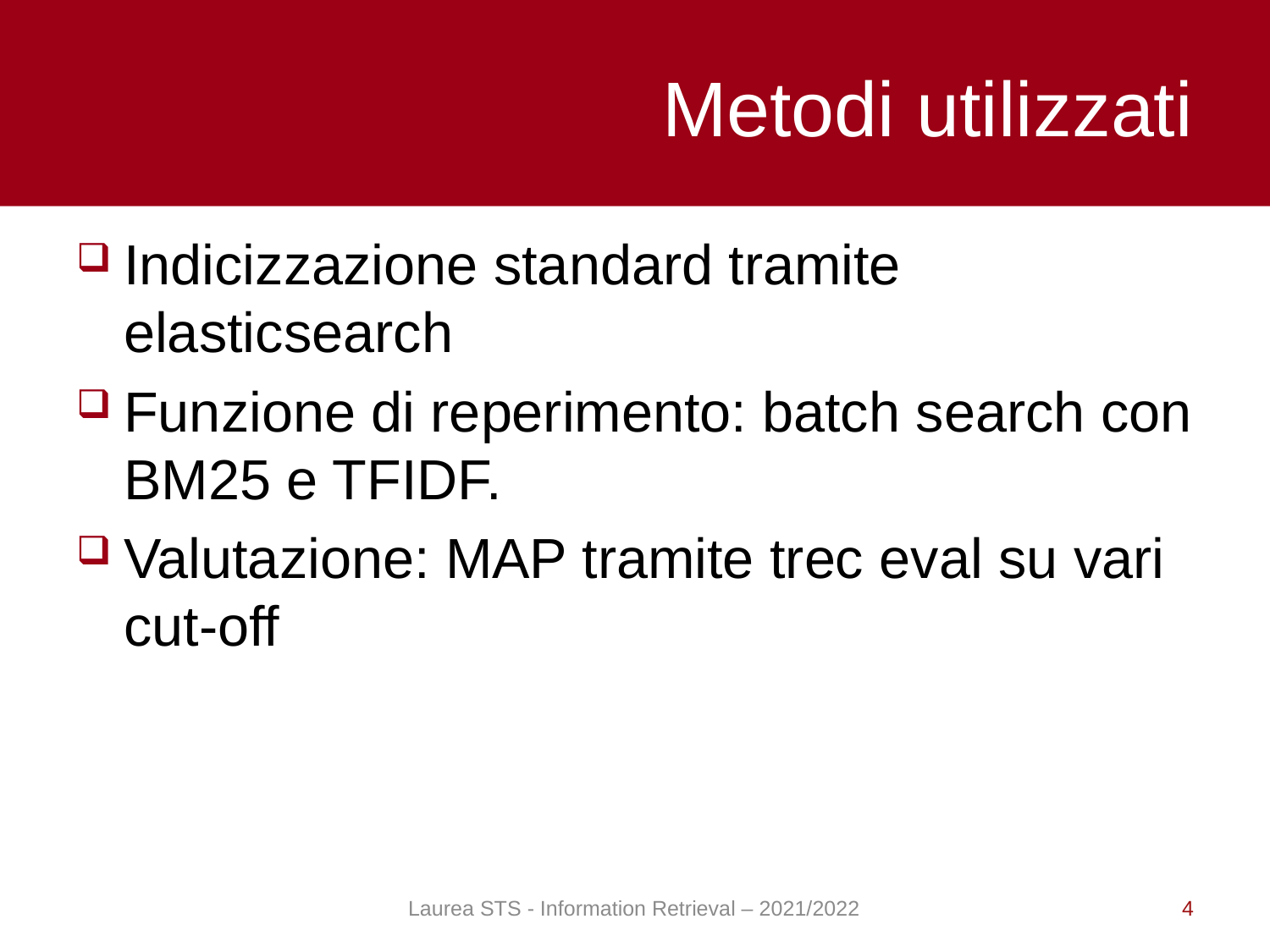

# Metodi utilizzati
Indicizzazione standard tramite elasticsearch
Funzione di reperimento: batch search con BM25 e TFIDF.
Valutazione: MAP tramite trec eval su vari cut-off

Laurea STS - Information Retrieval – 2021/2022
4